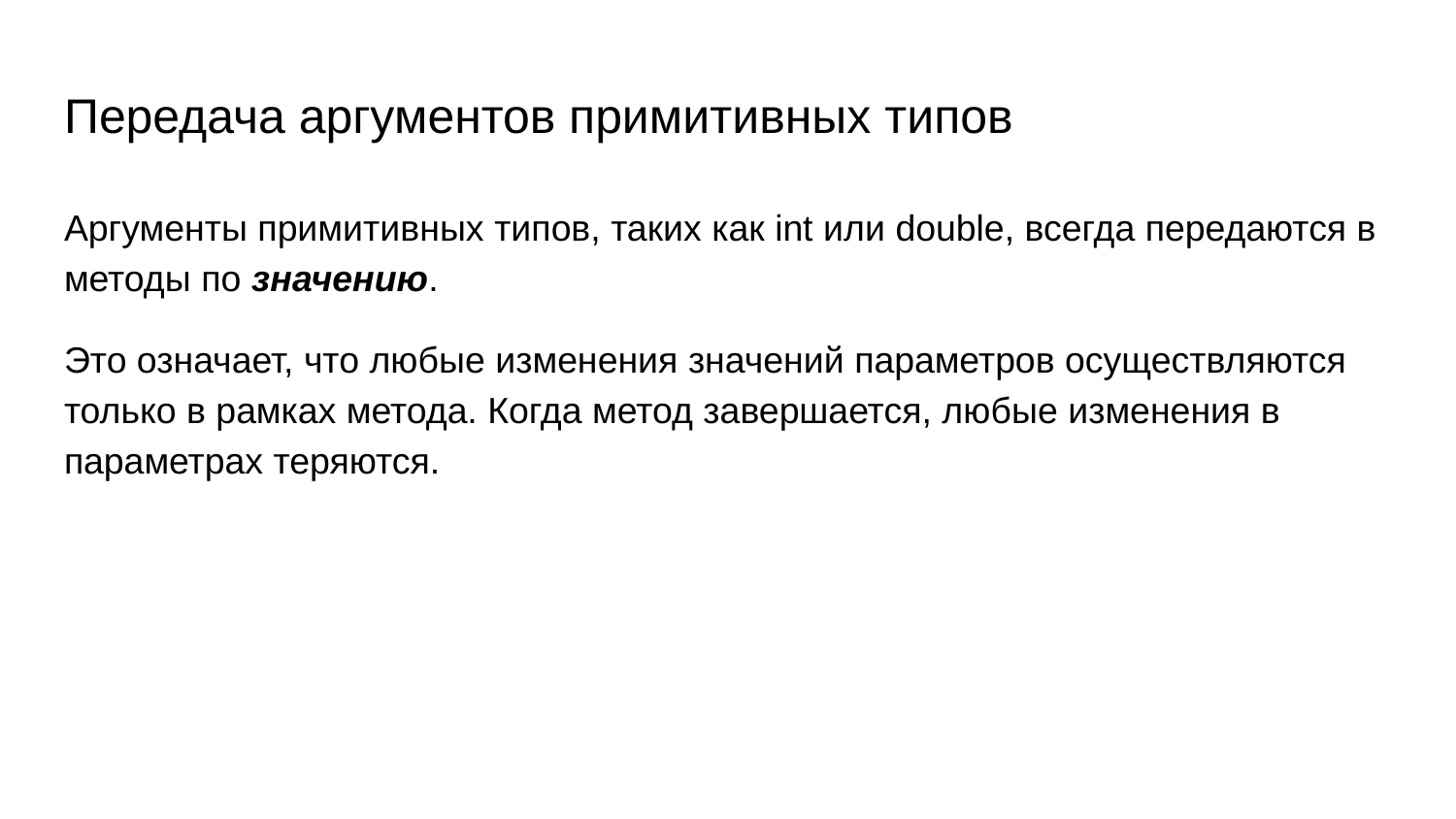

# Передача аргументов примитивных типов

Аргументы примитивных типов, таких как int или double, всегда передаются в методы по значению.
Это означает, что любые изменения значений параметров осуществляются только в рамках метода. Когда метод завершается, любые изменения в параметрах теряются.